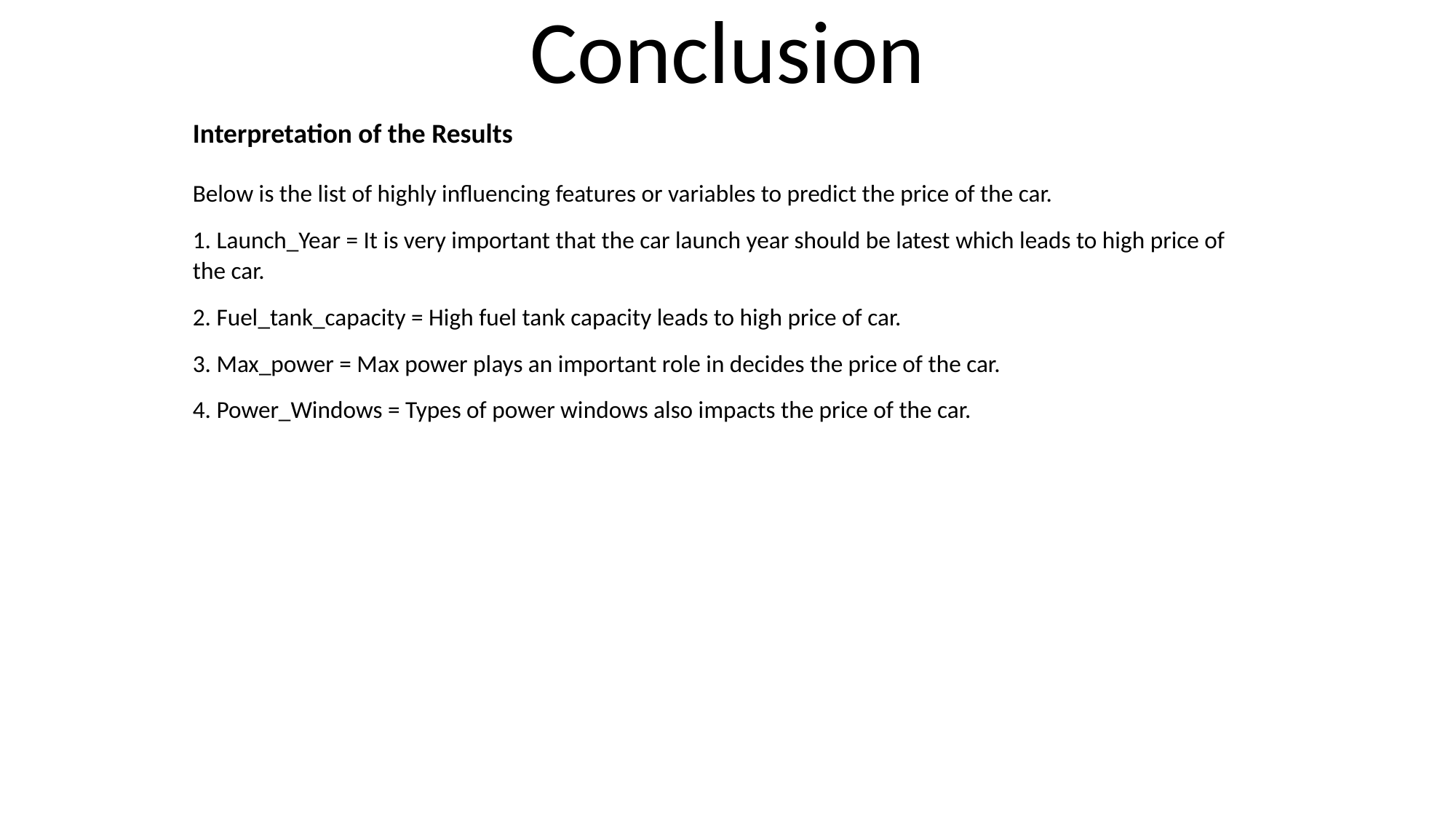

# Conclusion
Interpretation of the Results
Below is the list of highly influencing features or variables to predict the price of the car.
1. Launch_Year = It is very important that the car launch year should be latest which leads to high price of the car.
2. Fuel_tank_capacity = High fuel tank capacity leads to high price of car.
3. Max_power = Max power plays an important role in decides the price of the car.
4. Power_Windows = Types of power windows also impacts the price of the car.